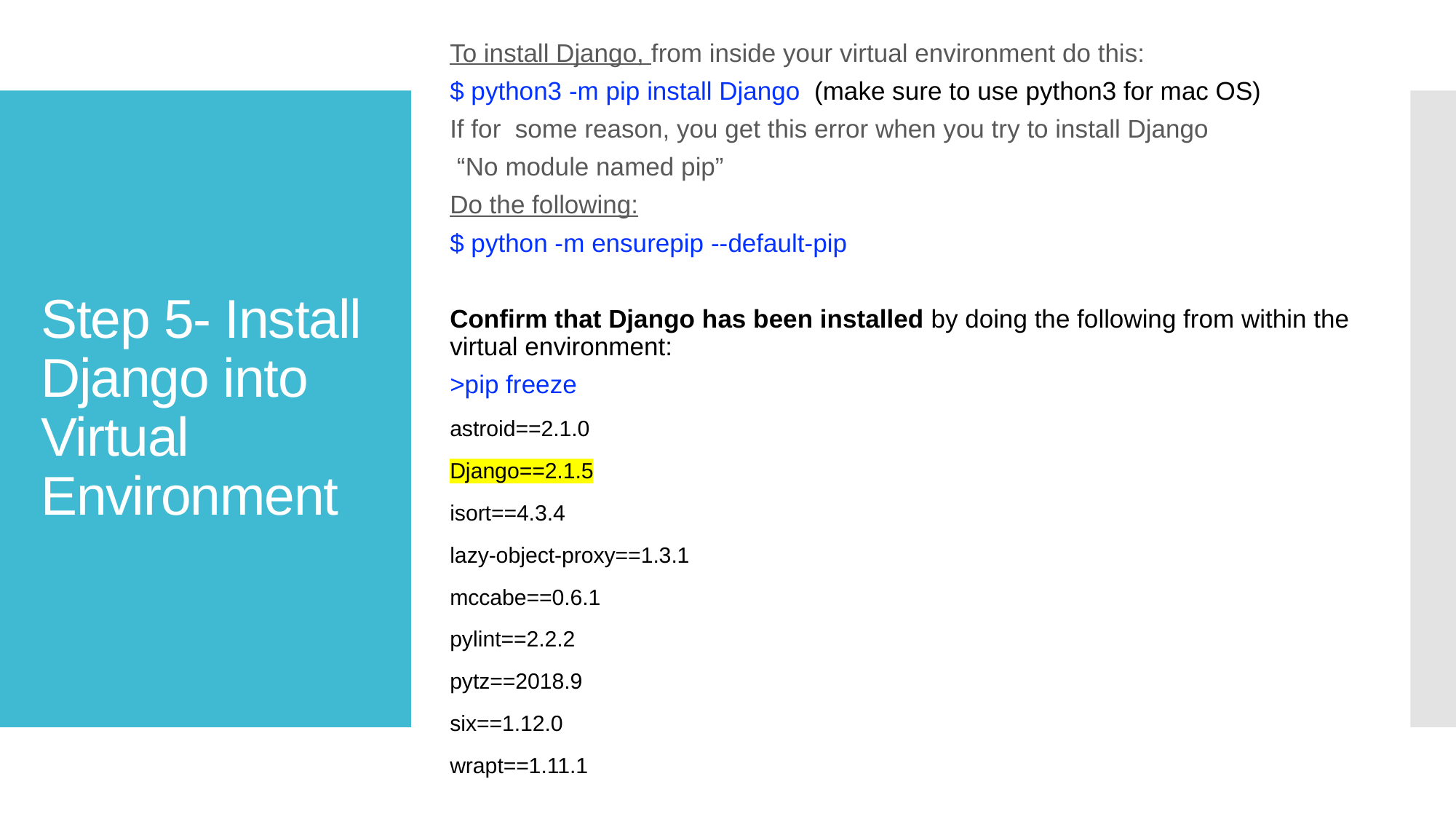

To install Django, from inside your virtual environment do this:
$ python3 -m pip install Django  (make sure to use python3 for mac OS)
If for  some reason, you get this error when you try to install Django
 “No module named pip”
Do the following:
$ python -m ensurepip --default-pip

Confirm that Django has been installed by doing the following from within the virtual environment:
>pip freeze
astroid==2.1.0
Django==2.1.5
isort==4.3.4
lazy-object-proxy==1.3.1
mccabe==0.6.1
pylint==2.2.2
pytz==2018.9
six==1.12.0
wrapt==1.11.1
# Step 5- Install Django into Virtual Environment